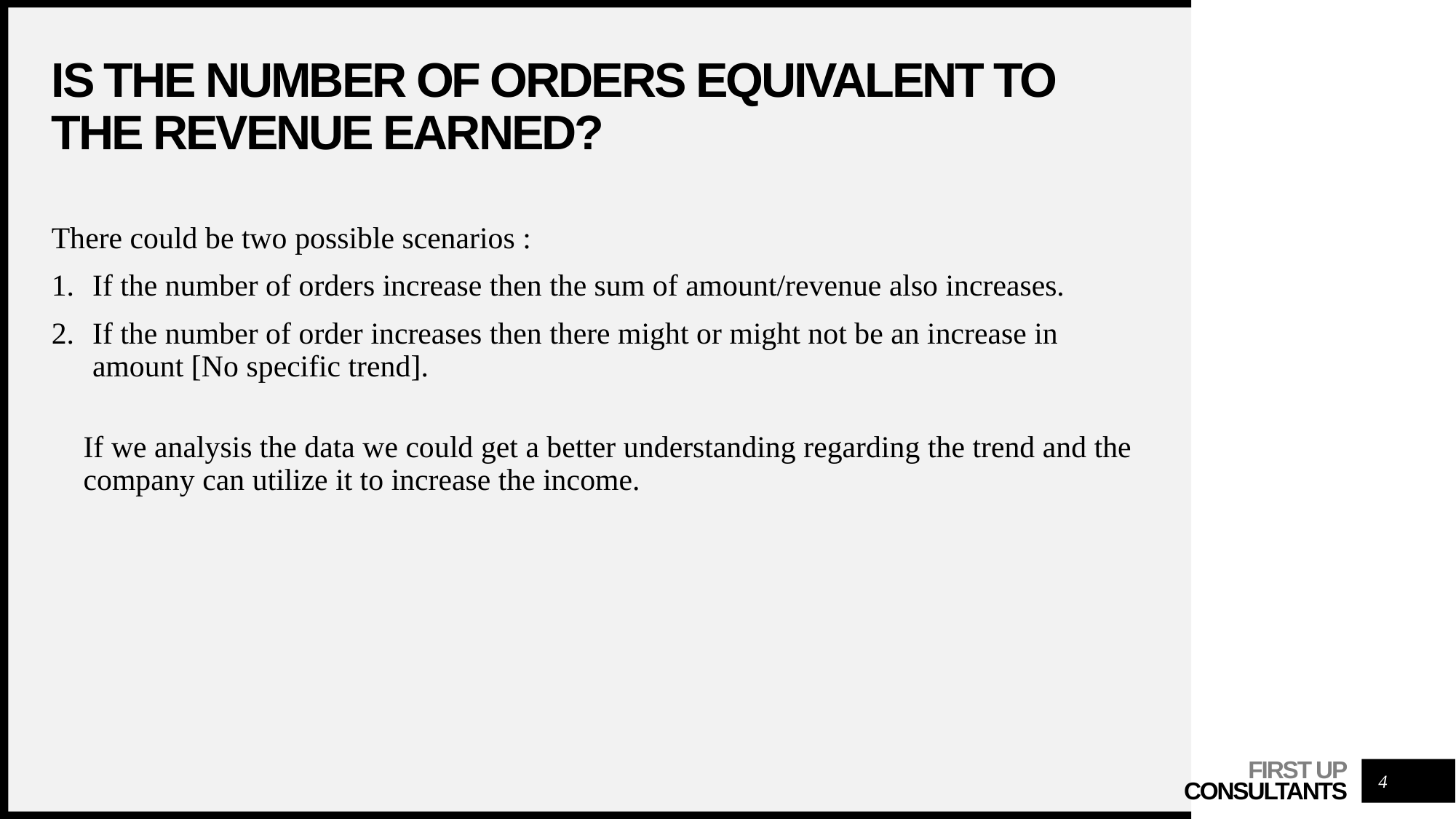

# Is the number of orders equivalent to the revenue earned?
There could be two possible scenarios :
If the number of orders increase then the sum of amount/revenue also increases.
If the number of order increases then there might or might not be an increase in amount [No specific trend].

If we analysis the data we could get a better understanding regarding the trend and the company can utilize it to increase the income.
4